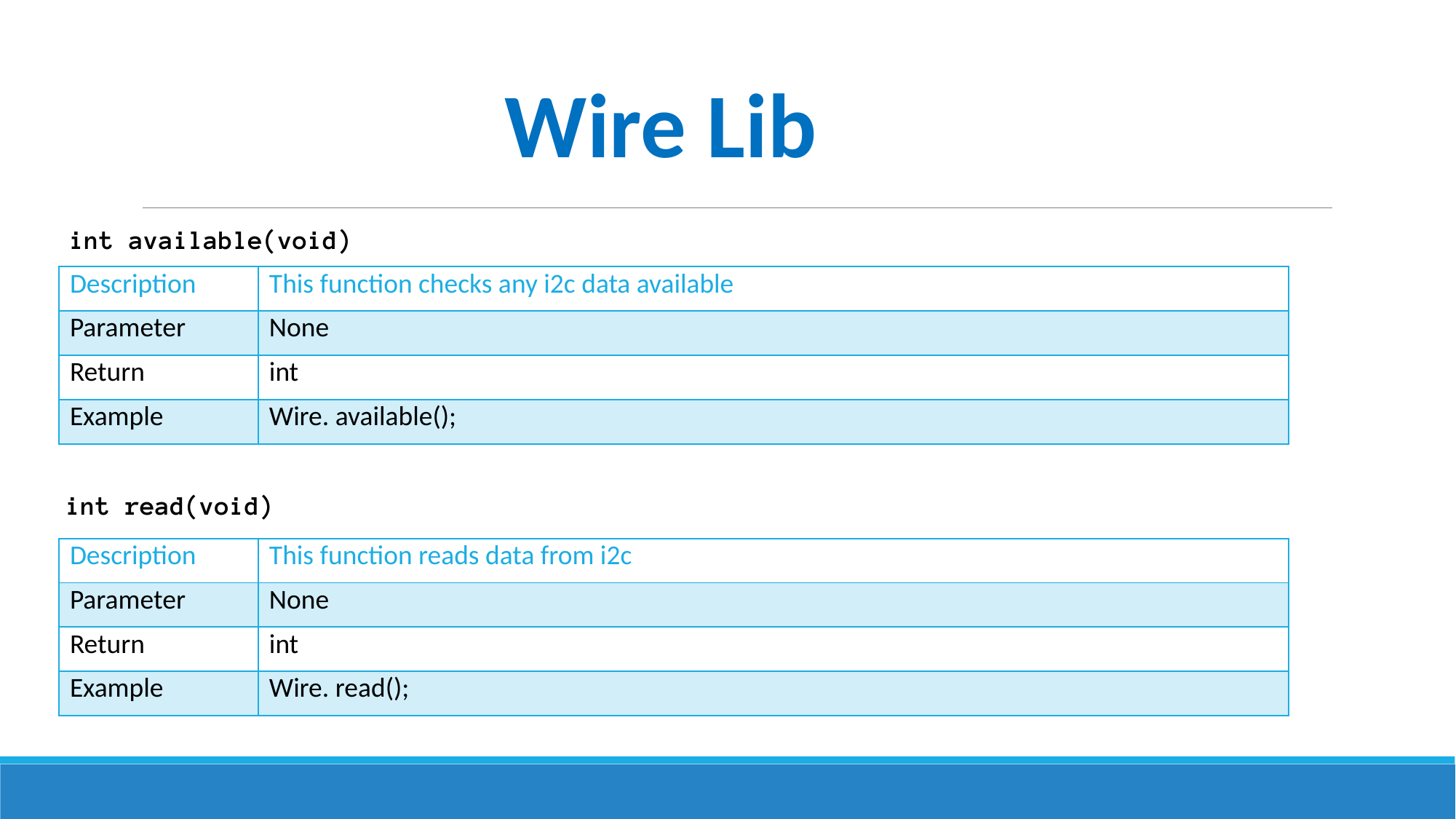

Wire Lib
int available(void)
| Description | This function checks any i2c data available |
| --- | --- |
| Parameter | None |
| Return | int |
| Example | Wire. available(); |
int read(void)
| Description | This function reads data from i2c |
| --- | --- |
| Parameter | None |
| Return | int |
| Example | Wire. read(); |